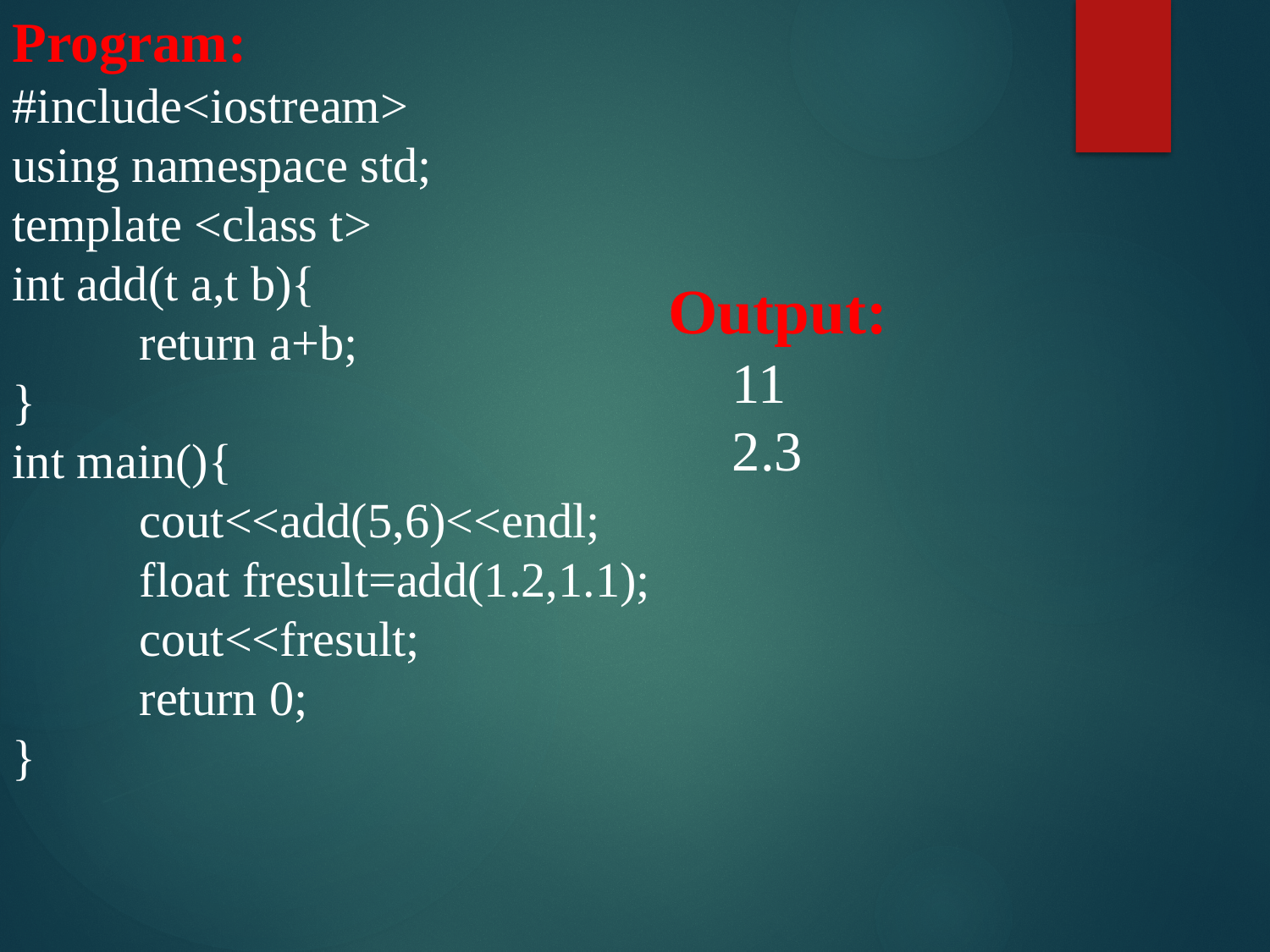

Program:
#include<iostream>
using namespace std;
template <class t>
int add(t a,t b){
	return a+b;
}
int main(){
	cout<<add(5,6)<<endl;
	float fresult=add(1.2,1.1);
	cout<<fresult;
	return 0;
}

Output:
11
2.3